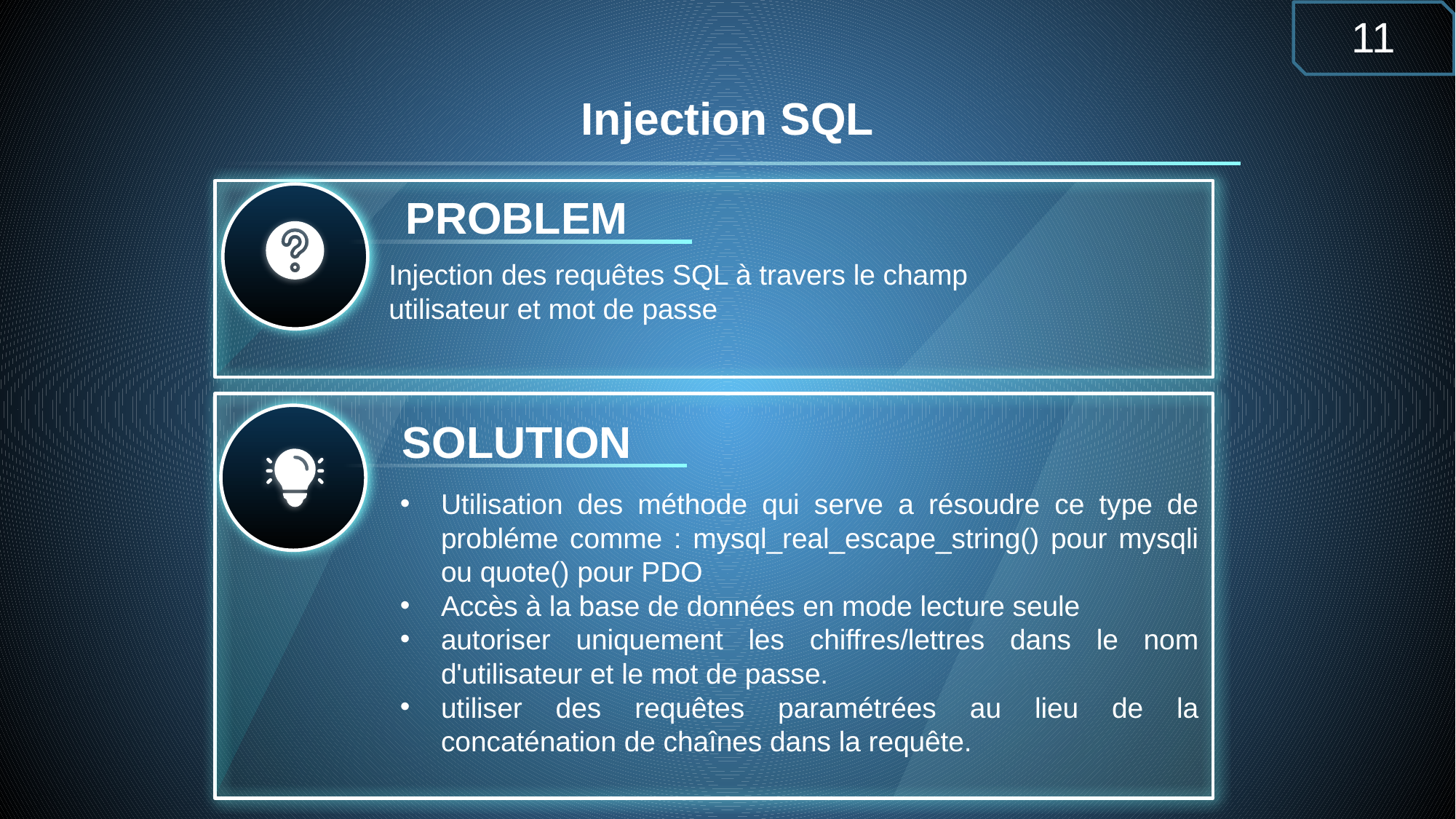

11
# Injection SQL

PROBLEM

Injection des requêtes SQL à travers le champ utilisateur et mot de passe

SOLUTION

Utilisation des méthode qui serve a résoudre ce type de probléme comme : mysql_real_escape_string() pour mysqli ou quote() pour PDO
Accès à la base de données en mode lecture seule
autoriser uniquement les chiffres/lettres dans le nom d'utilisateur et le mot de passe.
utiliser des requêtes paramétrées au lieu de la concaténation de chaînes dans la requête.